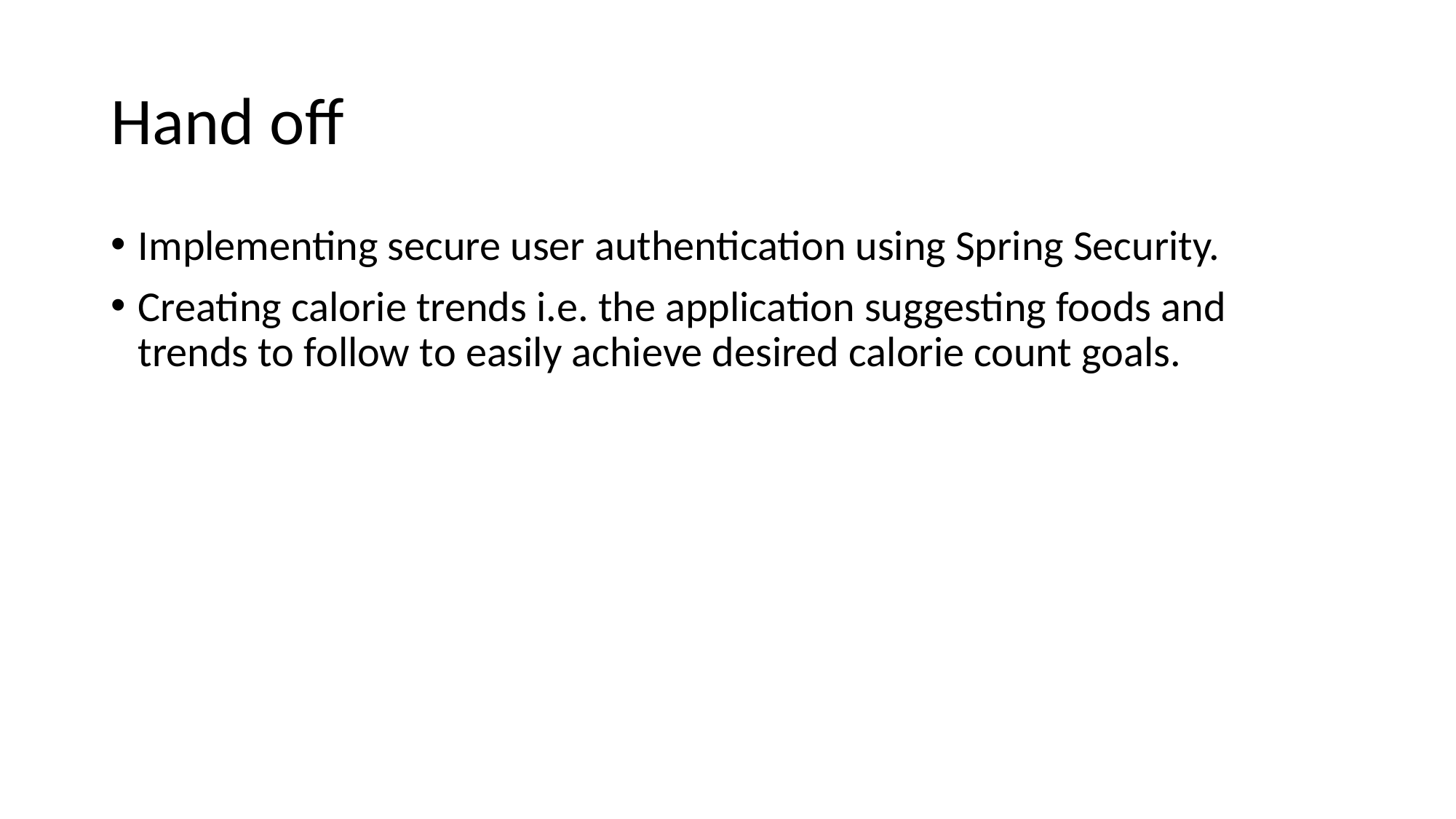

# Hand off
Implementing secure user authentication using Spring Security.
Creating calorie trends i.e. the application suggesting foods and trends to follow to easily achieve desired calorie count goals.